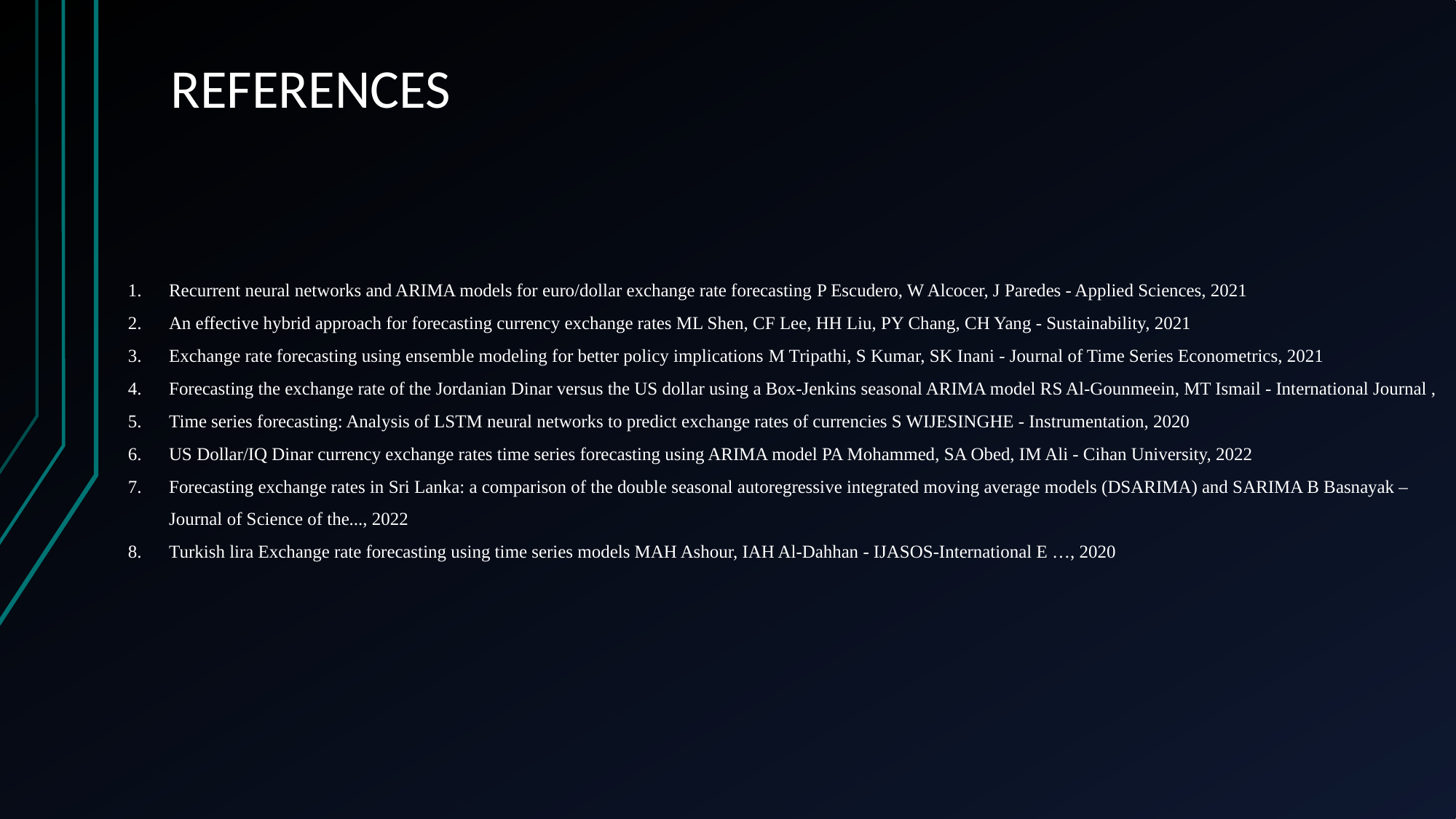

REFERENCES

Recurrent neural networks and ARIMA models for euro/dollar exchange rate forecasting P Escudero, W Alcocer, J Paredes - Applied Sciences, 2021
An effective hybrid approach for forecasting currency exchange rates ML Shen, CF Lee, HH Liu, PY Chang, CH Yang - Sustainability, 2021
Exchange rate forecasting using ensemble modeling for better policy implications M Tripathi, S Kumar, SK Inani - Journal of Time Series Econometrics, 2021
Forecasting the exchange rate of the Jordanian Dinar versus the US dollar using a Box-Jenkins seasonal ARIMA model RS Al-Gounmeein, MT Ismail - International Journal ,
Time series forecasting: Analysis of LSTM neural networks to predict exchange rates of currencies S WIJESINGHE - Instrumentation, 2020
US Dollar/IQ Dinar currency exchange rates time series forecasting using ARIMA model PA Mohammed, SA Obed, IM Ali - Cihan University, 2022
Forecasting exchange rates in Sri Lanka: a comparison of the double seasonal autoregressive integrated moving average models (DSARIMA) and SARIMA B Basnayak –
         Journal of Science of the..., 2022
8.      Turkish lira Exchange rate forecasting using time series models MAH Ashour, IAH Al-Dahhan - IJASOS-International E …, 2020